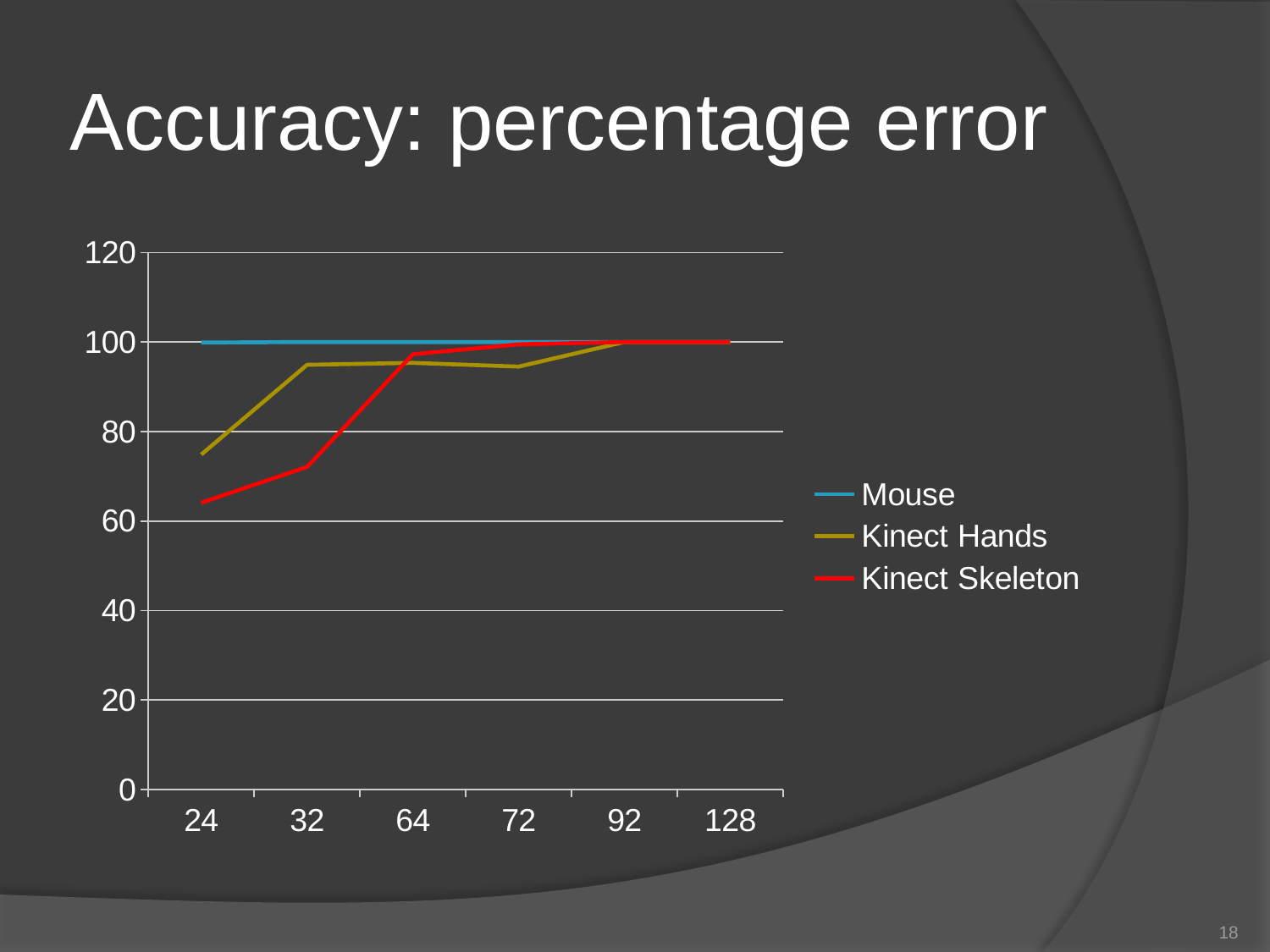

# Accuracy: percentage error

### Chart

| Category |  |  |  |
|---|---|---|---|
| 24 | 99.88 | 74.86 | 64.09 |
| 32 | 100.0 | 94.91000000000003 | 72.1 |
| 64 | 100.0 | 95.34 | 97.26 |
| 72 | 100.0 | 94.5 | 99.49000000000002 |
| 92 | 100.0 | 100.0 | 100.0 |
| 128 | 100.0 | 100.0 | 100.0 |
18